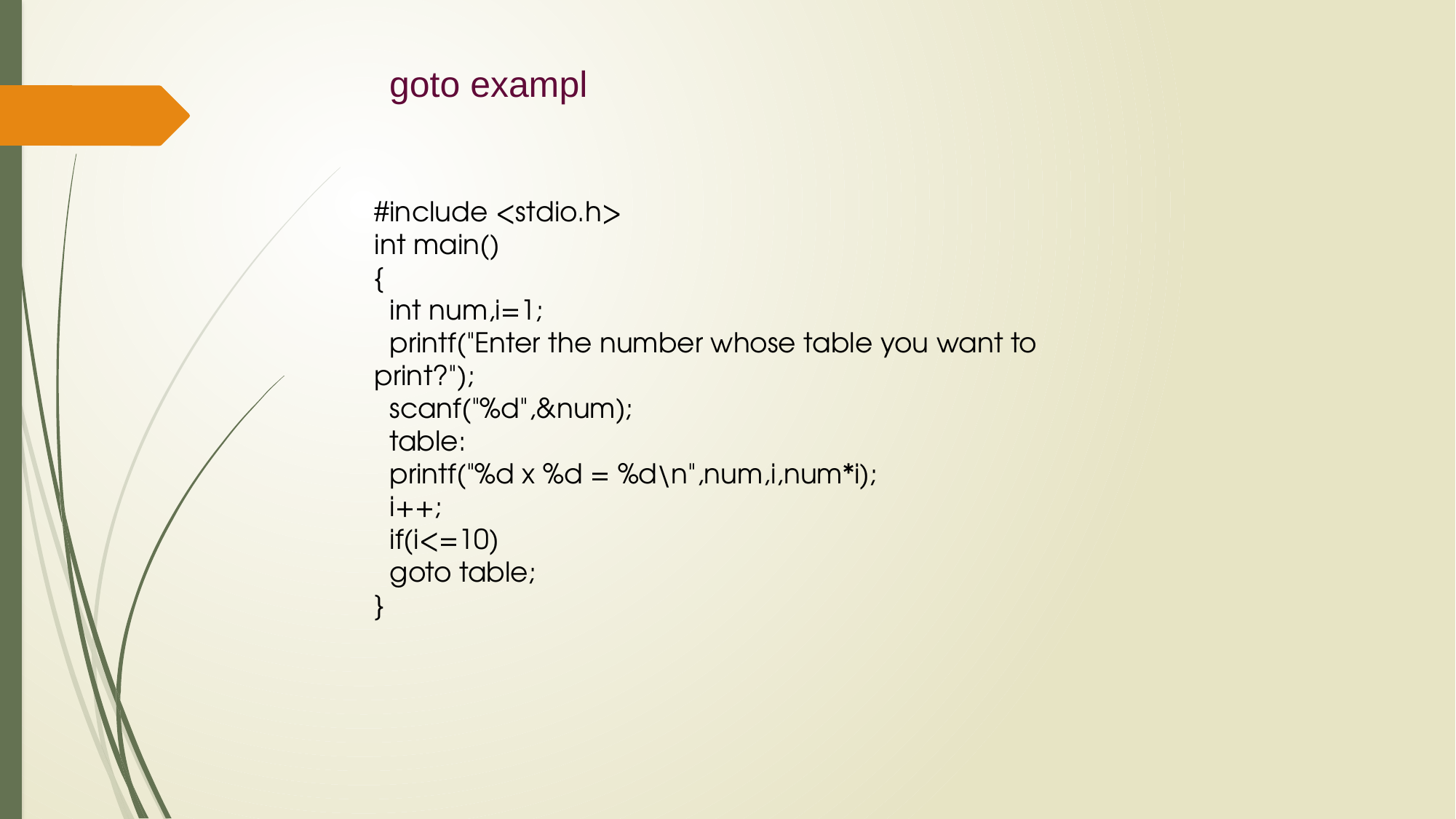

goto exampl
#include <stdio.h>
int main()
{
  int num,i=1;
  printf("Enter the number whose table you want to print?");
  scanf("%d",&num);
  table:
  printf("%d x %d = %d\n",num,i,num*i);
  i++;
  if(i<=10)
  goto table;
}